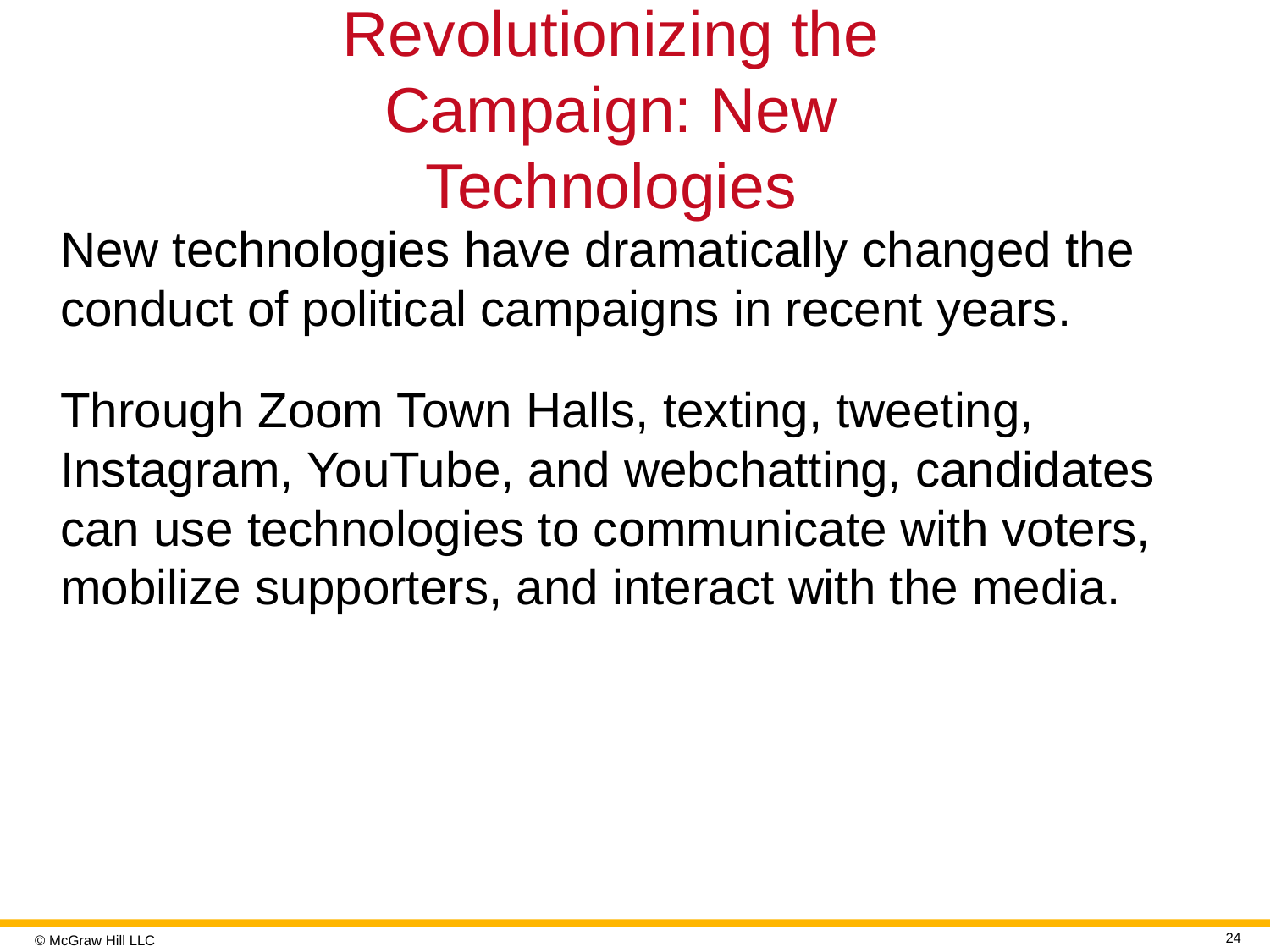

# Revolutionizing the Campaign: New Technologies
New technologies have dramatically changed the conduct of political campaigns in recent years.
Through Zoom Town Halls, texting, tweeting, Instagram, YouTube, and webchatting, candidates can use technologies to communicate with voters, mobilize supporters, and interact with the media.
24